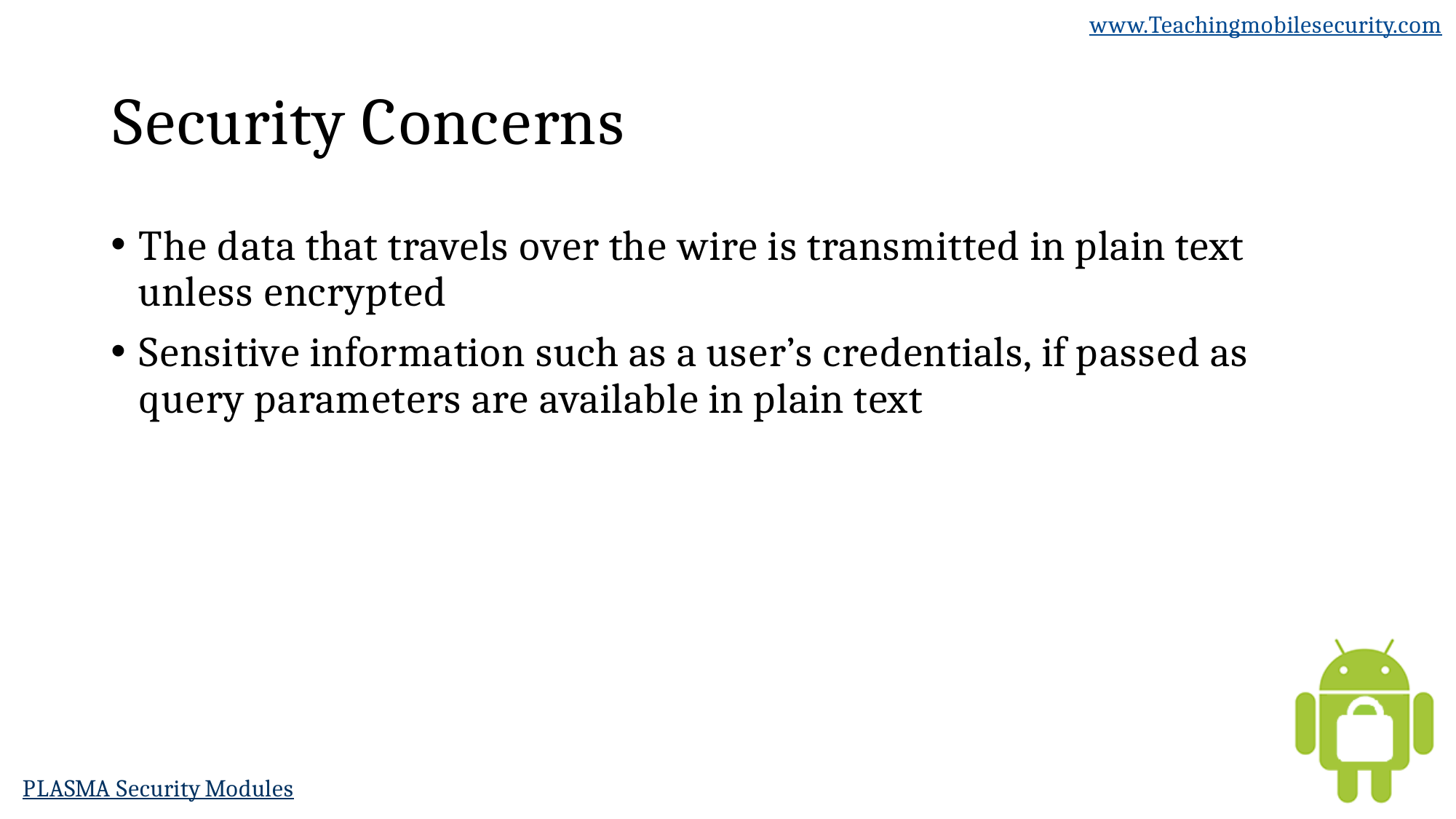

# Security Concerns
The data that travels over the wire is transmitted in plain text unless encrypted
Sensitive information such as a user’s credentials, if passed as query parameters are available in plain text